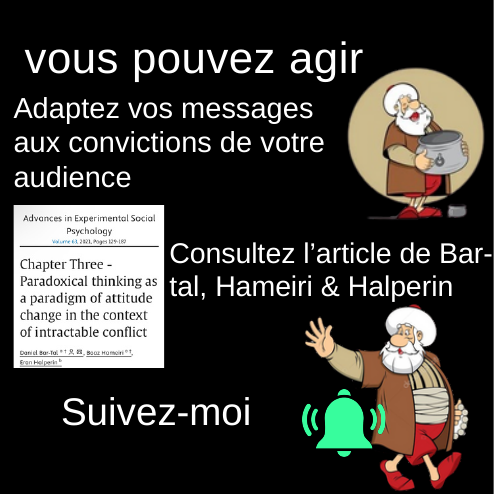

vous pouvez agir

Adaptez vos messages aux convictions de votre audience

Consultez l’article de Bar-tal, Hameiri & Halperin

Suivez-moi